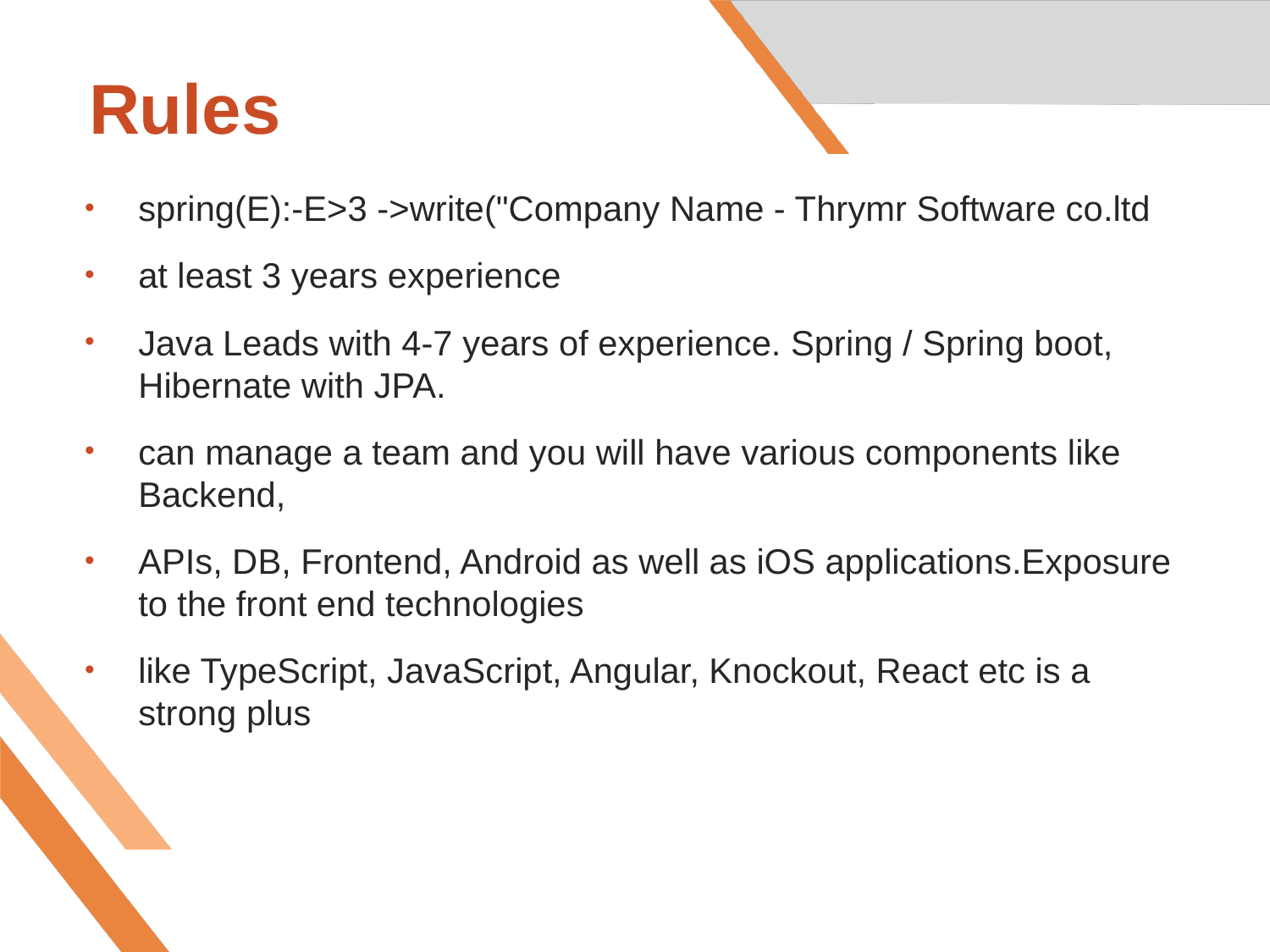

# Rules
spring(E):-E>3 ->write("Company Name - Thrymr Software co.ltd
at least 3 years experience
Java Leads with 4-7 years of experience. Spring / Spring boot, Hibernate with JPA.
can manage a team and you will have various components like Backend,
APIs, DB, Frontend, Android as well as iOS applications.Exposure to the front end technologies
like TypeScript, JavaScript, Angular, Knockout, React etc is a strong plus